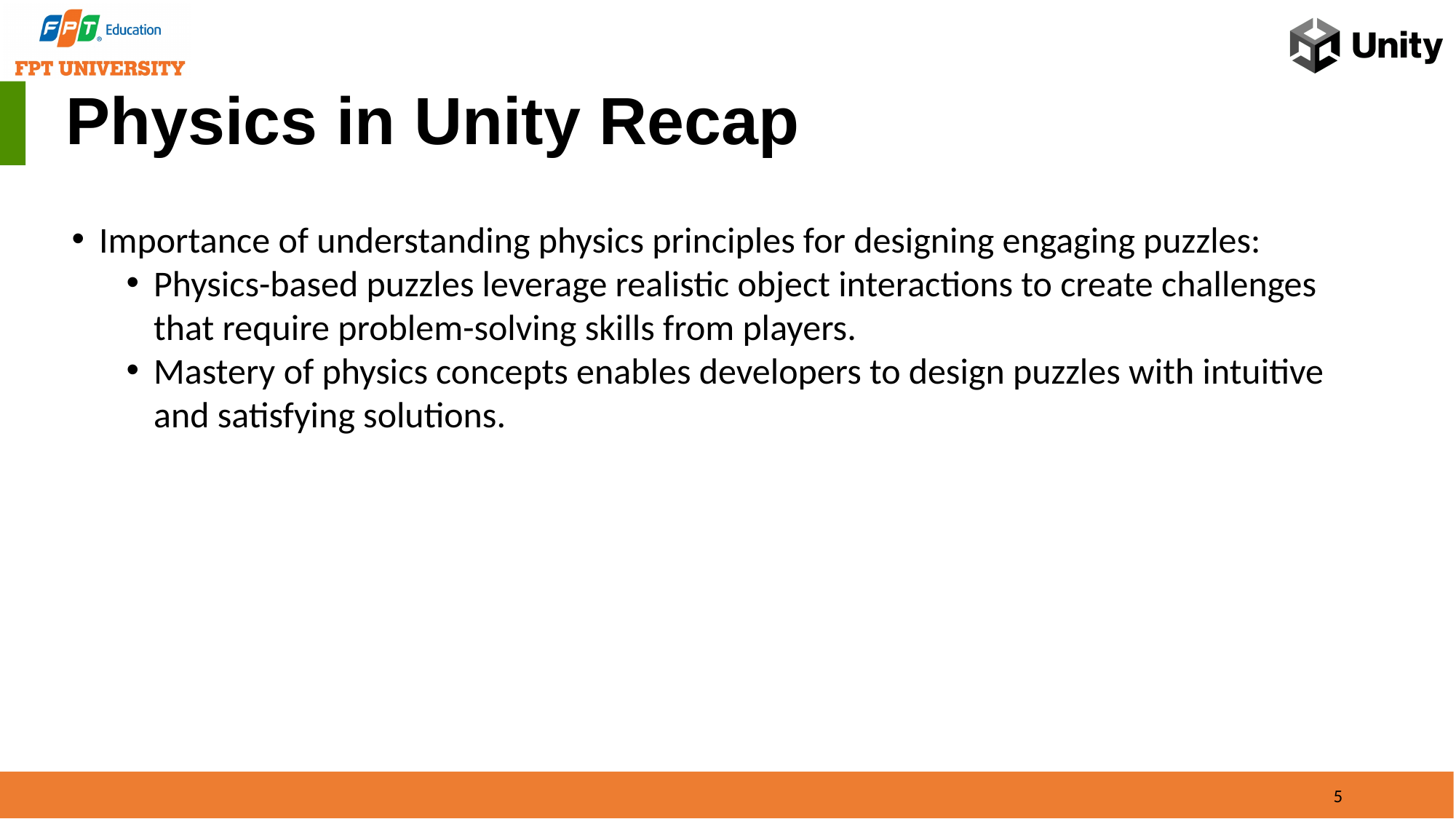

Physics in Unity Recap
Importance of understanding physics principles for designing engaging puzzles:
Physics-based puzzles leverage realistic object interactions to create challenges that require problem-solving skills from players.
Mastery of physics concepts enables developers to design puzzles with intuitive and satisfying solutions.
5